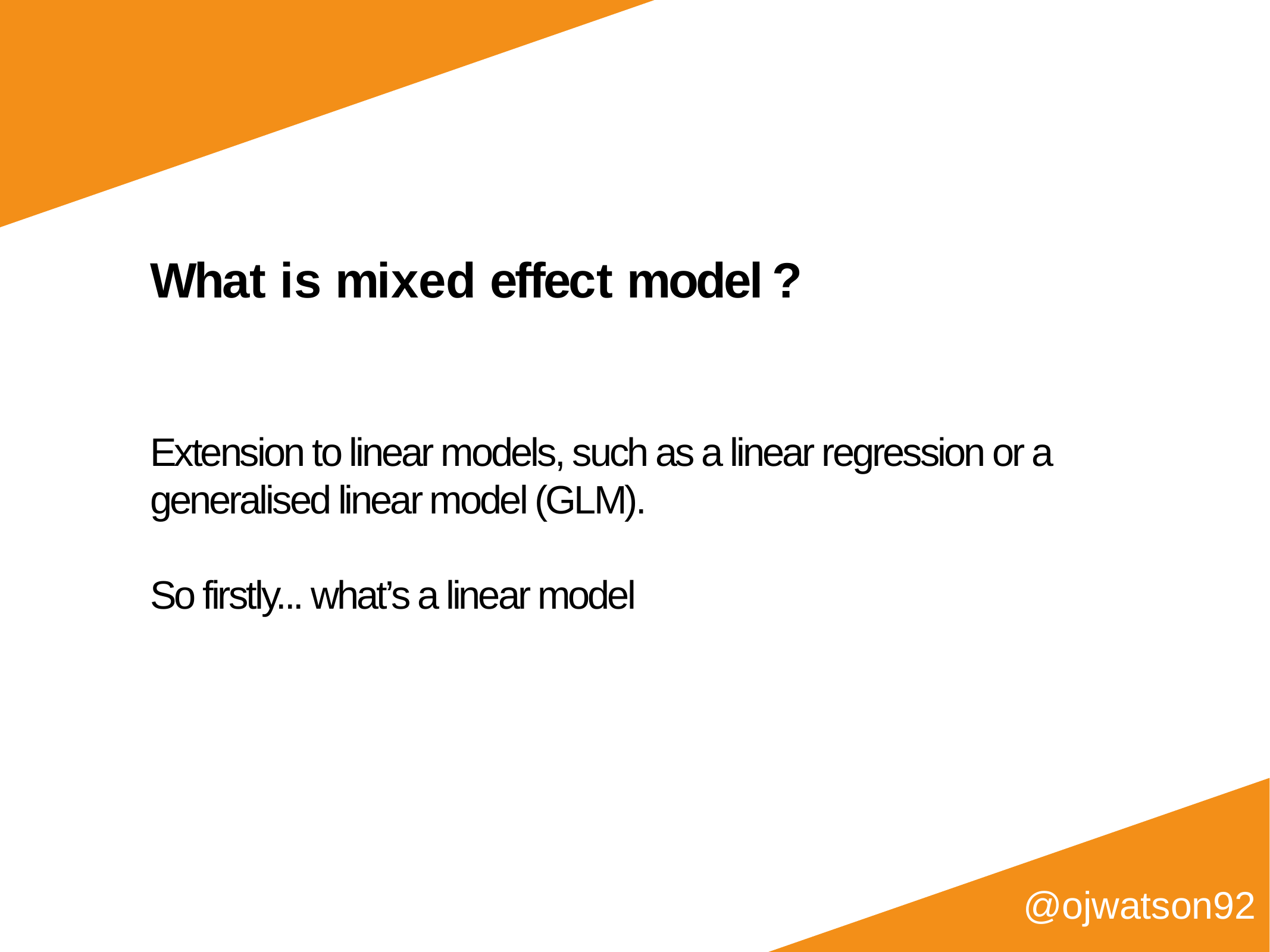

What is mixed effect model ?

Extension to linear models, such as a linear regression or a generalised linear model (GLM).

So firstly... what’s a linear model